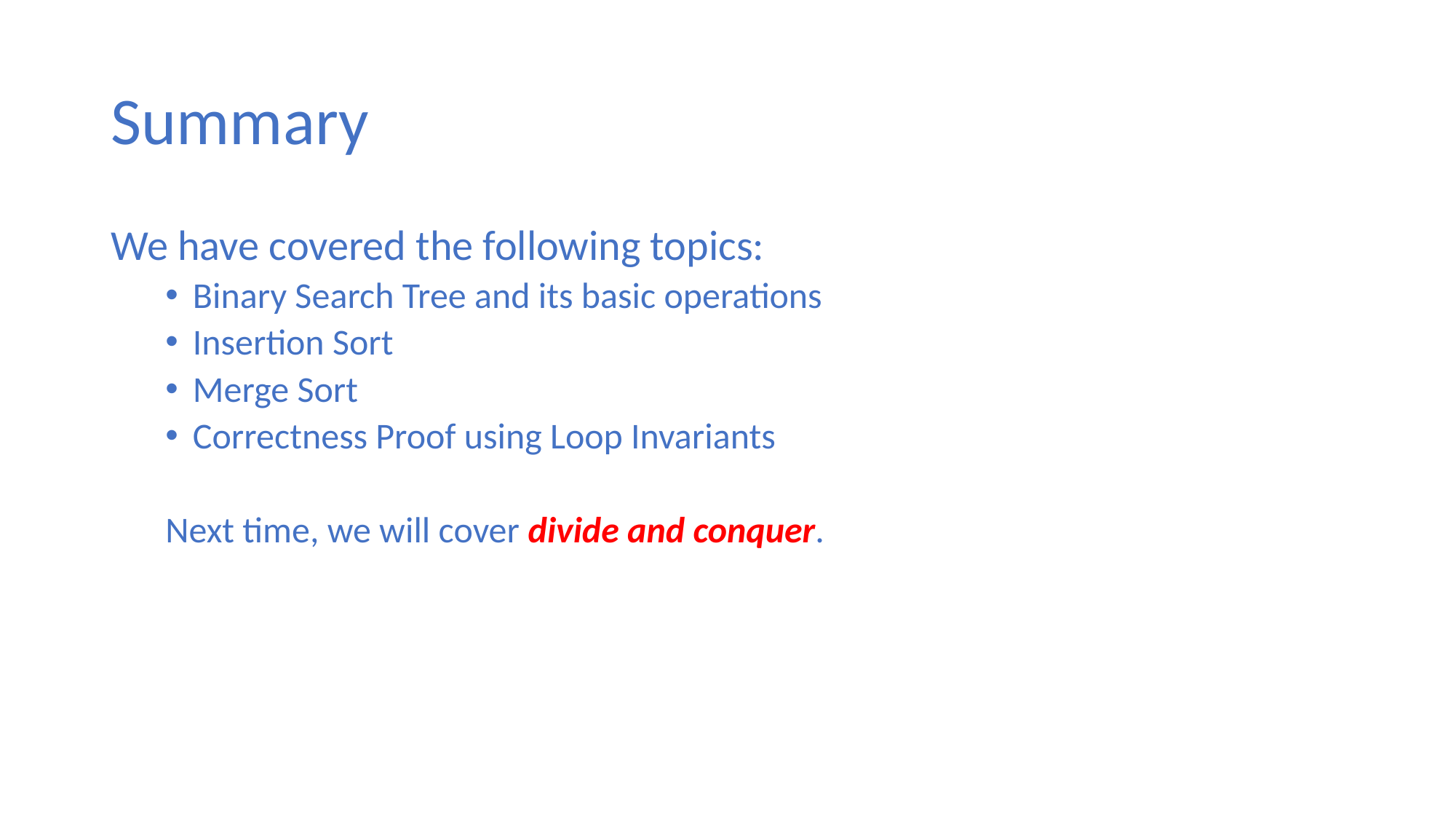

# Summary
We have covered the following topics:
Binary Search Tree and its basic operations
Insertion Sort
Merge Sort
Correctness Proof using Loop Invariants

Next time, we will cover divide and conquer.